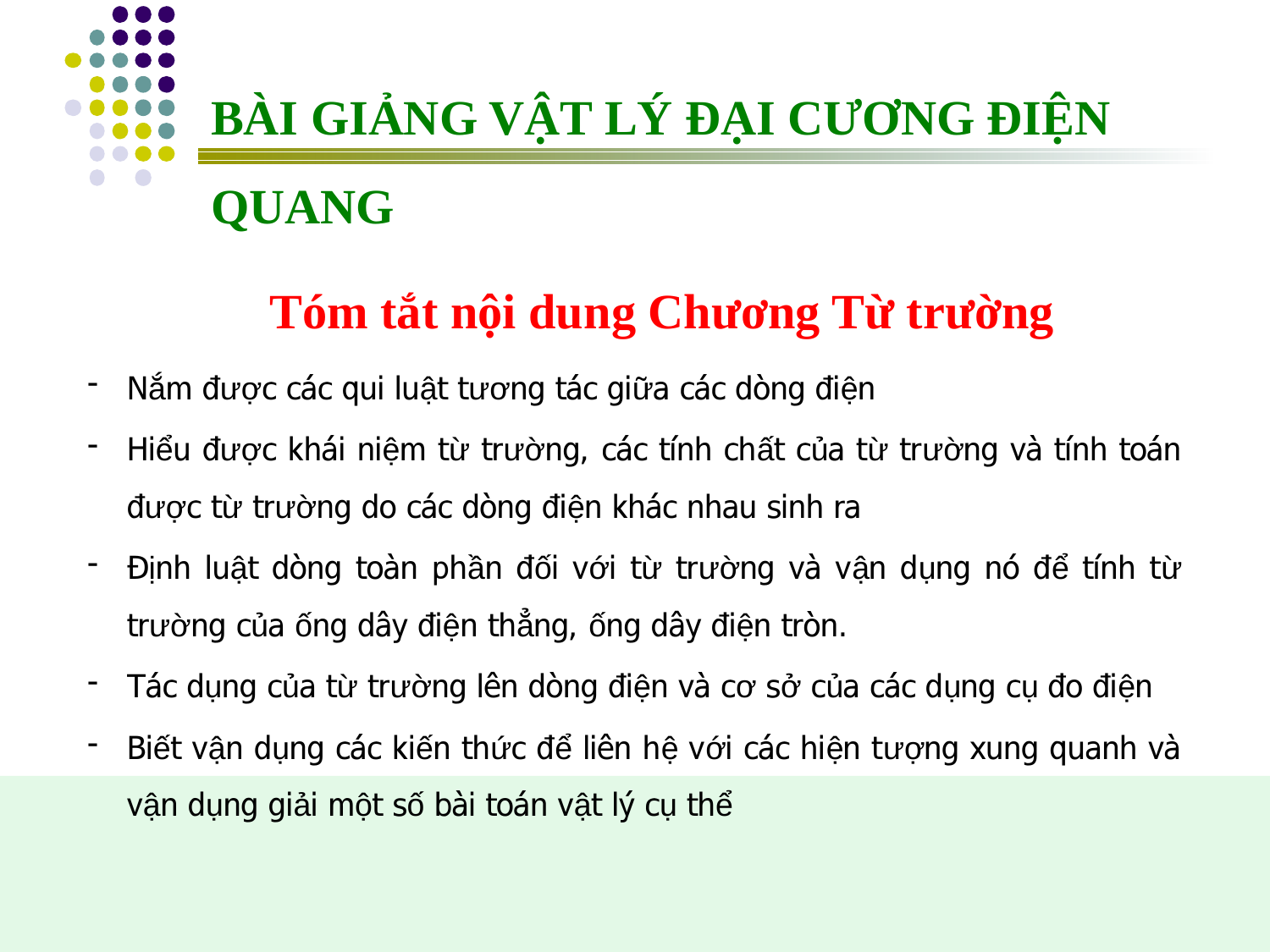

BÀI GIẢNG VẬT LÝ ĐẠI CƯƠNG ĐIỆN QUANG

Tóm tắt nội dung Chương Từ trường
Nắm được các qui luật tương tác giữa các dòng điện
Hiểu được khái niệm từ trường, các tính chất của từ trường và tính toán được từ trường do các dòng điện khác nhau sinh ra
Định luật dòng toàn phần đối với từ trường và vận dụng nó để tính từ trường của ống dây điện thẳng, ống dây điện tròn.
Tác dụng của từ trường lên dòng điện và cơ sở của các dụng cụ đo điện
Biết vận dụng các kiến thức để liên hệ với các hiện tượng xung quanh và vận dụng giải một số bài toán vật lý cụ thể